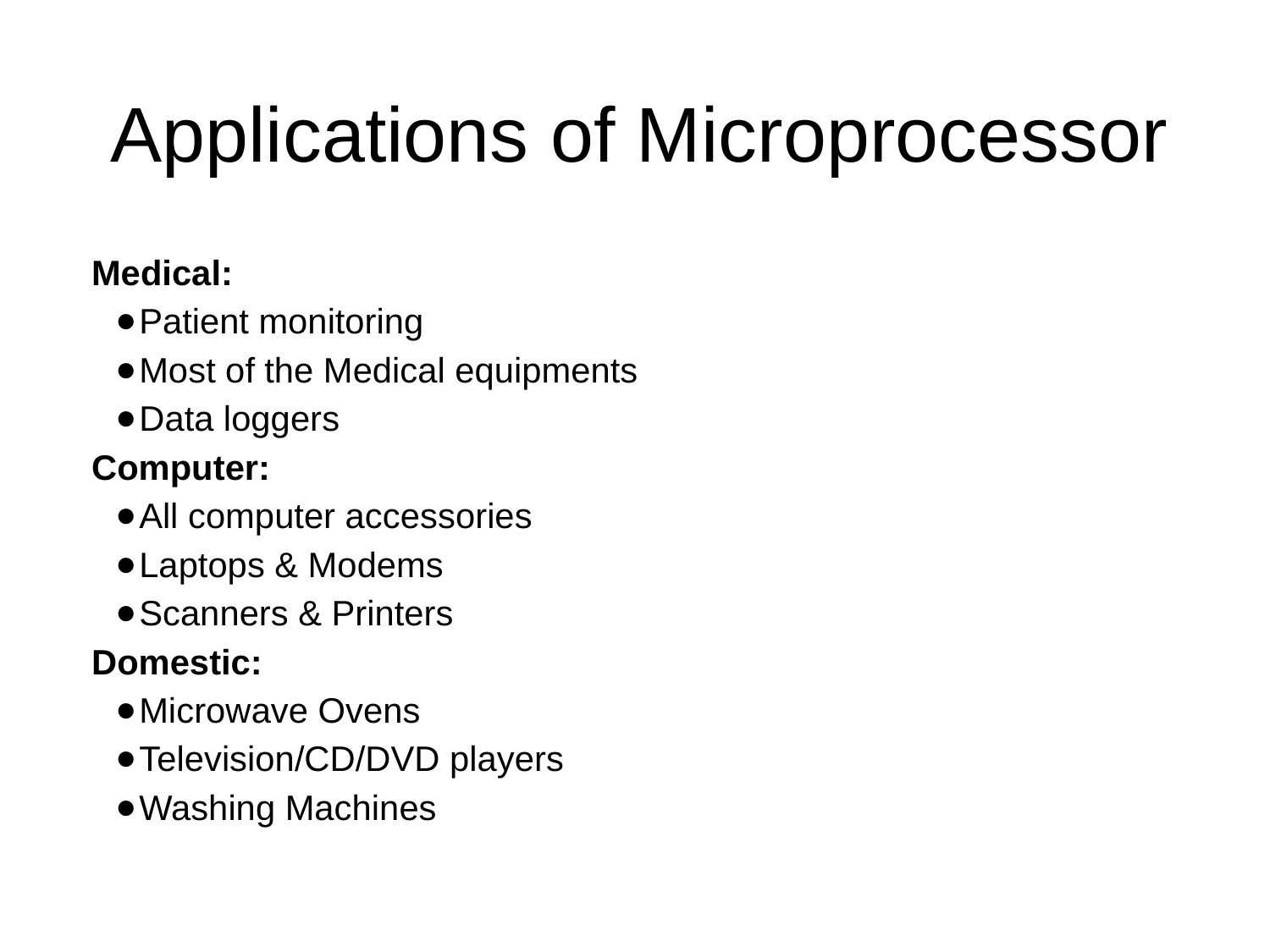

Applications of Microprocessor

Medical:
Patient monitoring
Most of the Medical equipments
Data loggers
Computer:
All computer accessories
Laptops & Modems
Scanners & Printers
Domestic:
Microwave Ovens
Television/CD/DVD players
Washing Machines